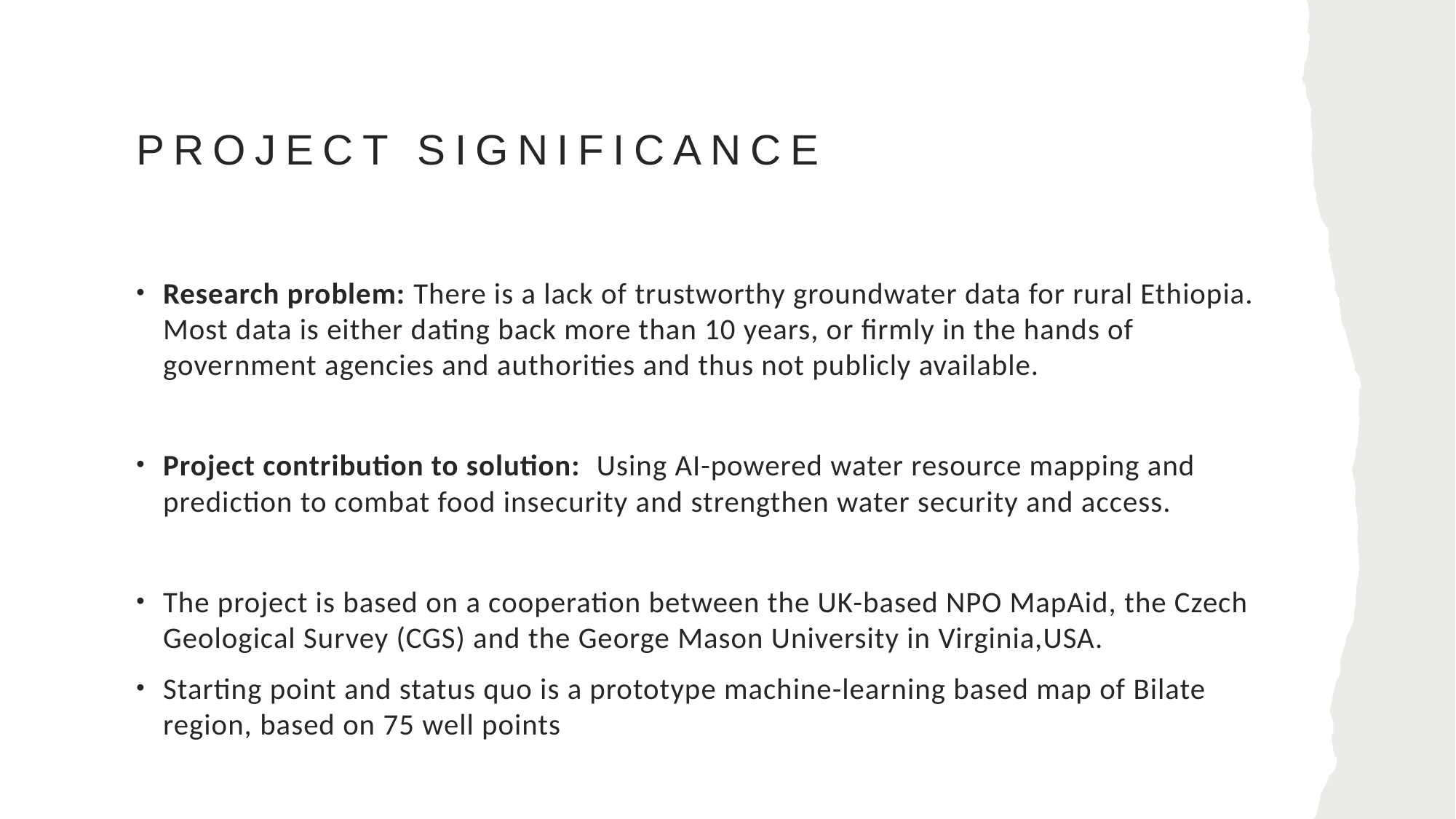

# Project significance

Research problem: There is a lack of trustworthy groundwater data for rural Ethiopia. Most data is either dating back more than 10 years, or firmly in the hands of government agencies and authorities and thus not publicly available.

Project contribution to solution:  Using AI-powered water resource mapping and prediction to combat food insecurity and strengthen water security and access.

The project is based on a cooperation between the UK-based NPO MapAid, the Czech Geological Survey (CGS) and the George Mason University in Virginia,USA.
Starting point and status quo is a prototype machine-learning based map of Bilate region, based on 75 well points